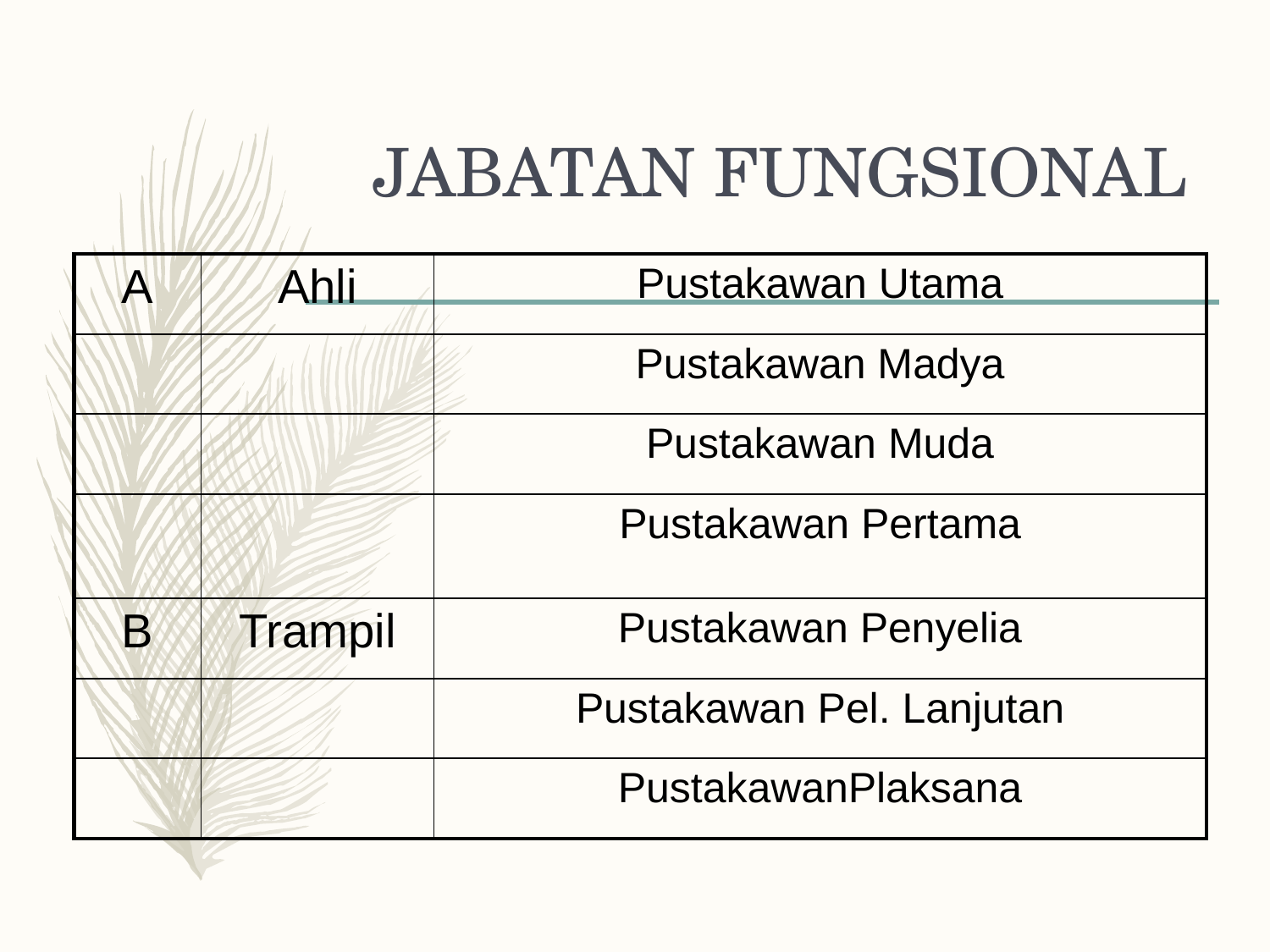

# JABATAN FUNGSIONAL
| A | Ahli | Pustakawan Utama |
| --- | --- | --- |
|  |  | Pustakawan Madya |
|  |  | Pustakawan Muda |
|  |  | Pustakawan Pertama |
| B | Trampil | Pustakawan Penyelia |
|  |  | Pustakawan Pel. Lanjutan |
|  |  | PustakawanPlaksana |